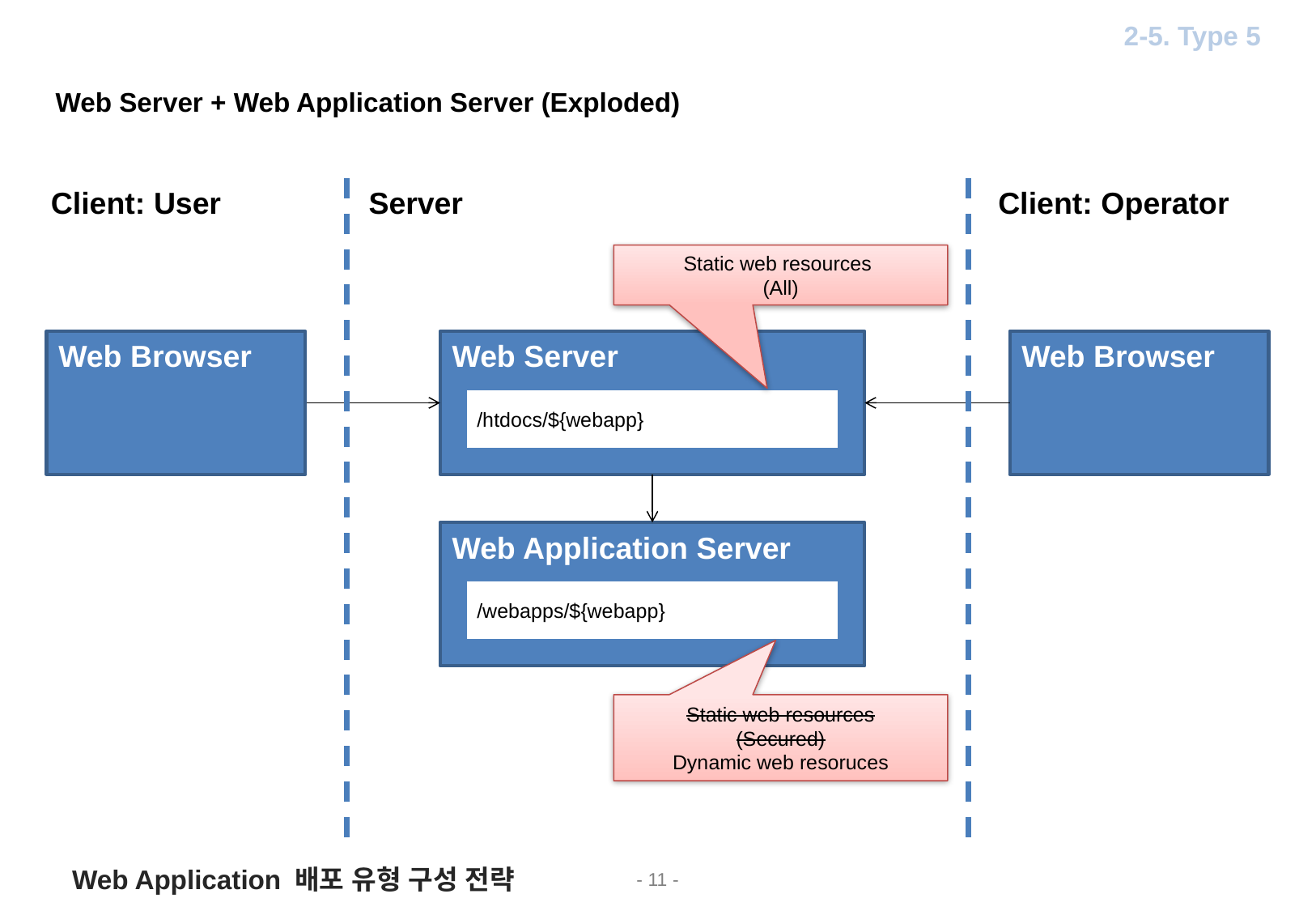

2. Production Server
2-5. Type 5
Web Server + Web Application Server (Exploded)
Client: User
Server
Client: Operator
Static web resources
(All)
Web Browser
Web Server
Web Browser
/htdocs/${webapp}
Web Application Server
/webapps/${webapp}
Static web resources
(Secured)
Dynamic web resoruces